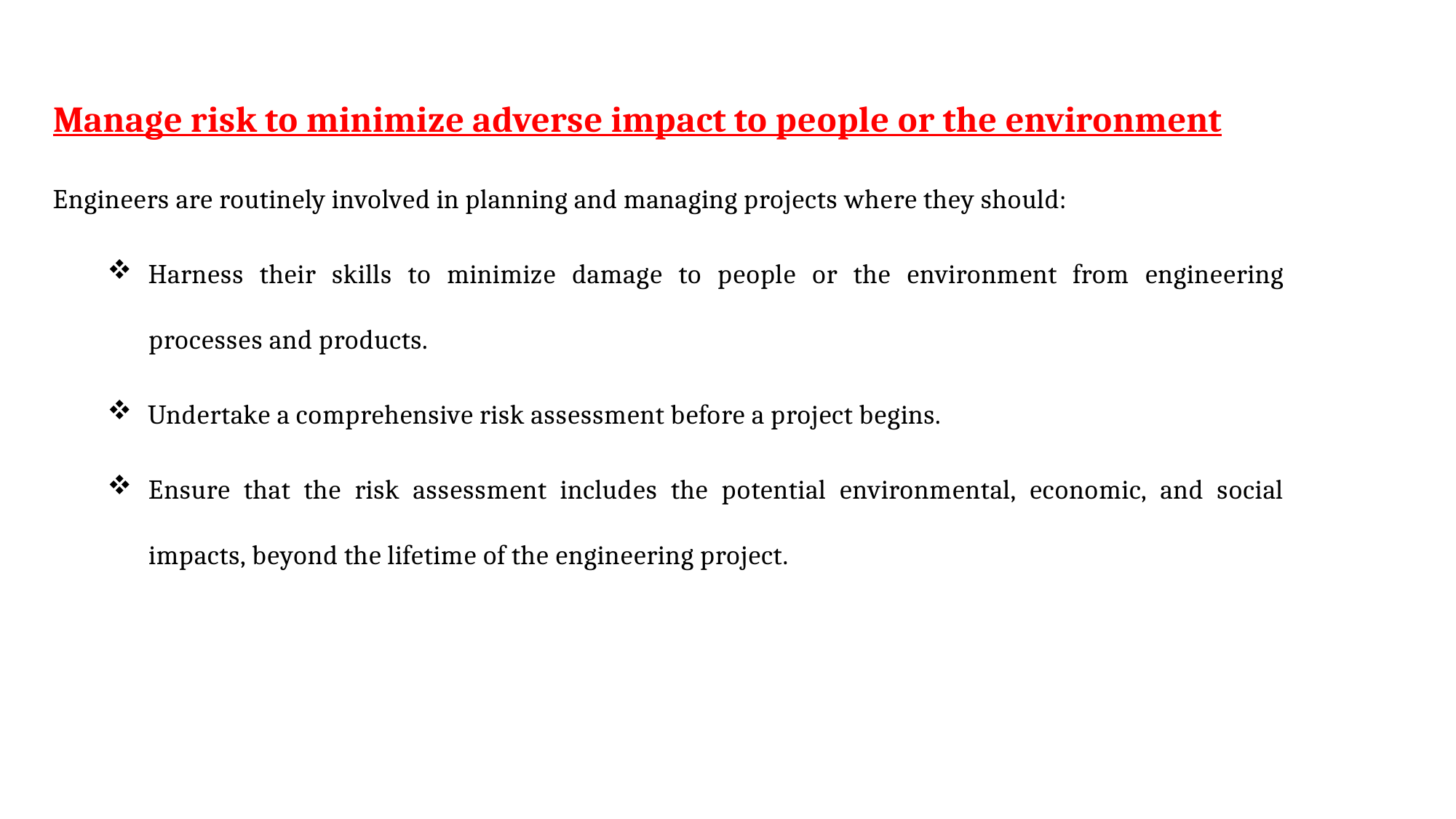

Manage risk to minimize adverse impact to people or the environment
Engineers are routinely involved in planning and managing projects where they should:
Harness their skills to minimize damage to people or the environment from engineering processes and products.
Undertake a comprehensive risk assessment before a project begins.
Ensure that the risk assessment includes the potential environmental, economic, and social impacts, beyond the lifetime of the engineering project.